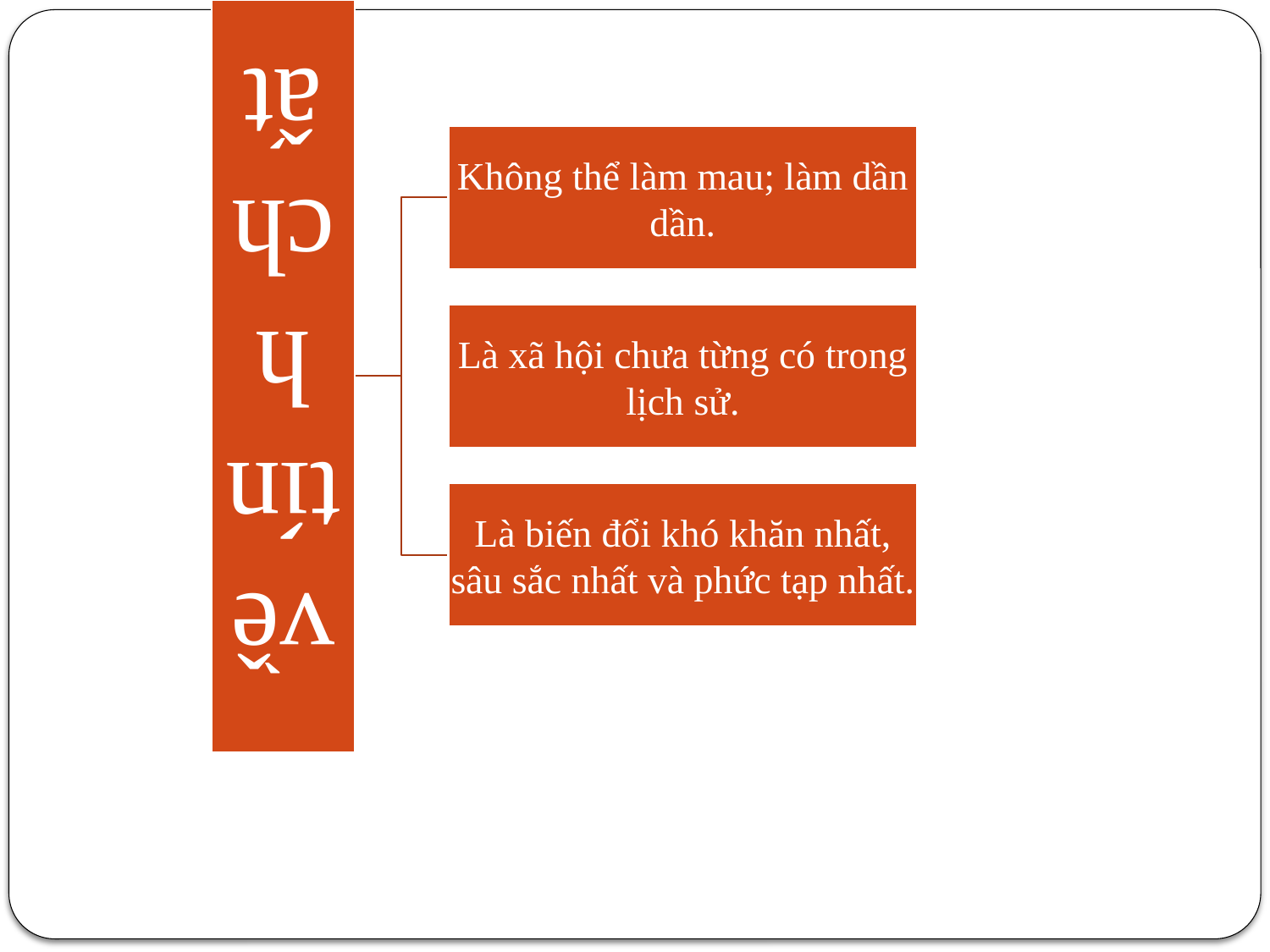

về tính chất
Không thể làm mau; làm dần dần.
Là xã hội chưa từng có trong lịch sử.
Là biến đổi khó khăn nhất, sâu sắc nhất và phức tạp nhất.